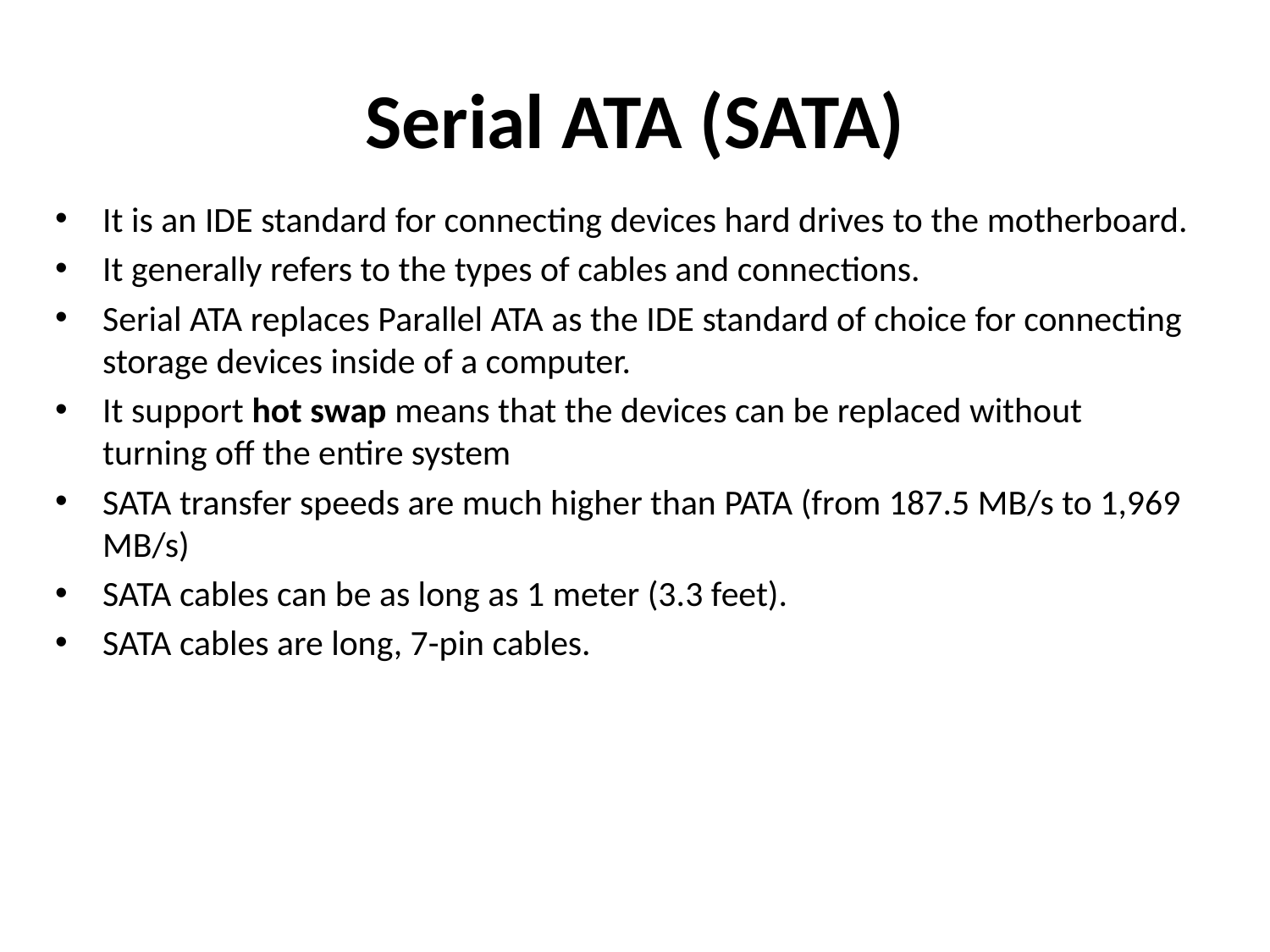

# Serial ATA (SATA)
It is an IDE standard for connecting devices hard drives to the motherboard.
It generally refers to the types of cables and connections.
Serial ATA replaces Parallel ATA as the IDE standard of choice for connecting storage devices inside of a computer.
It support hot swap means that the devices can be replaced without turning off the entire system
SATA transfer speeds are much higher than PATA (from 187.5 MB/s to 1,969 MB/s)
SATA cables can be as long as 1 meter (3.3 feet).
SATA cables are long, 7-pin cables.